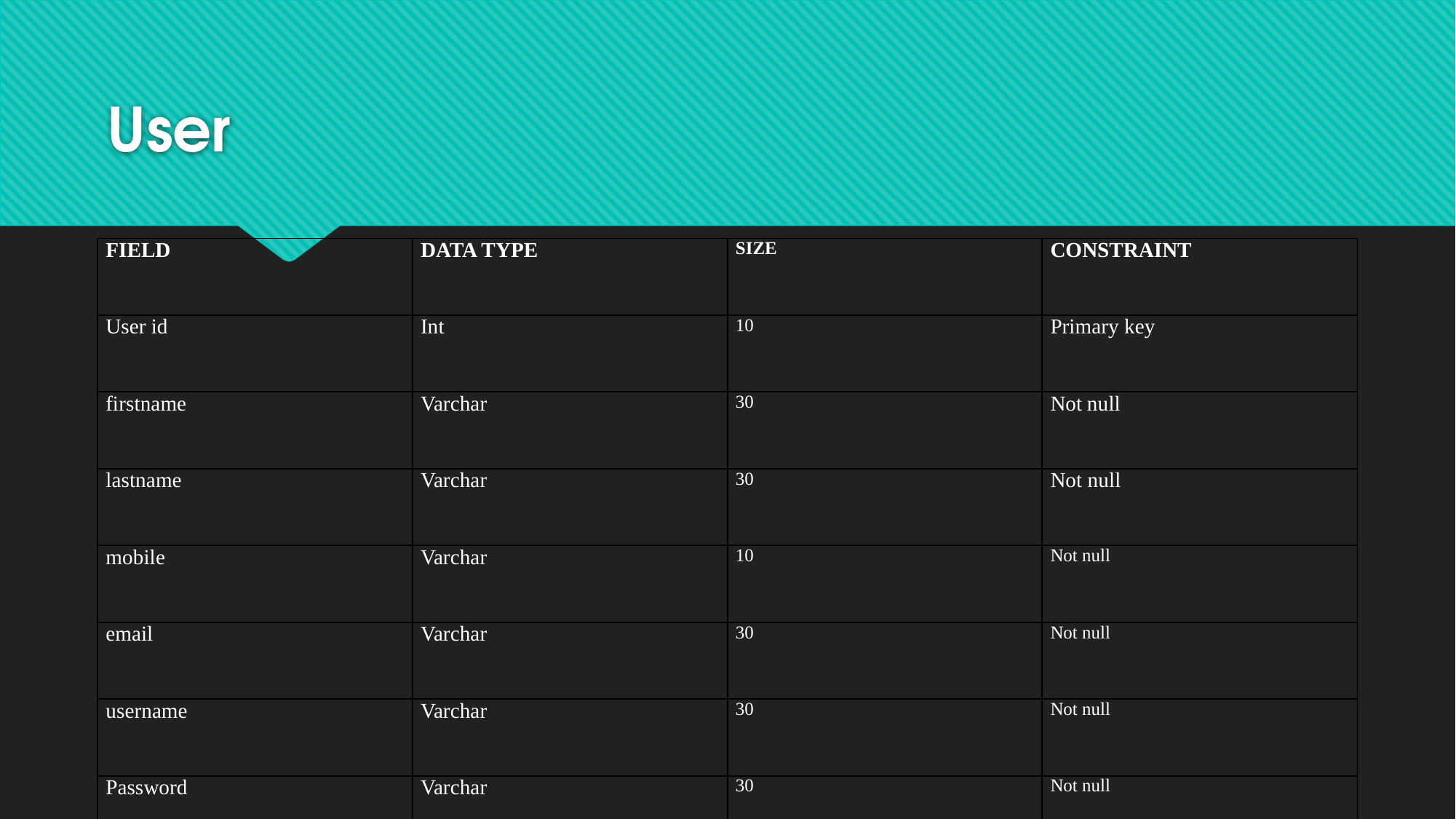

# User
| FIELD | DATA TYPE | SIZE | CONSTRAINT |
| --- | --- | --- | --- |
| User id | Int | 10 | Primary key |
| firstname | Varchar | 30 | Not null |
| lastname | Varchar | 30 | Not null |
| mobile | Varchar | 10 | Not null |
| email | Varchar | 30 | Not null |
| username | Varchar | 30 | Not null |
| Password | Varchar | 30 | Not null |